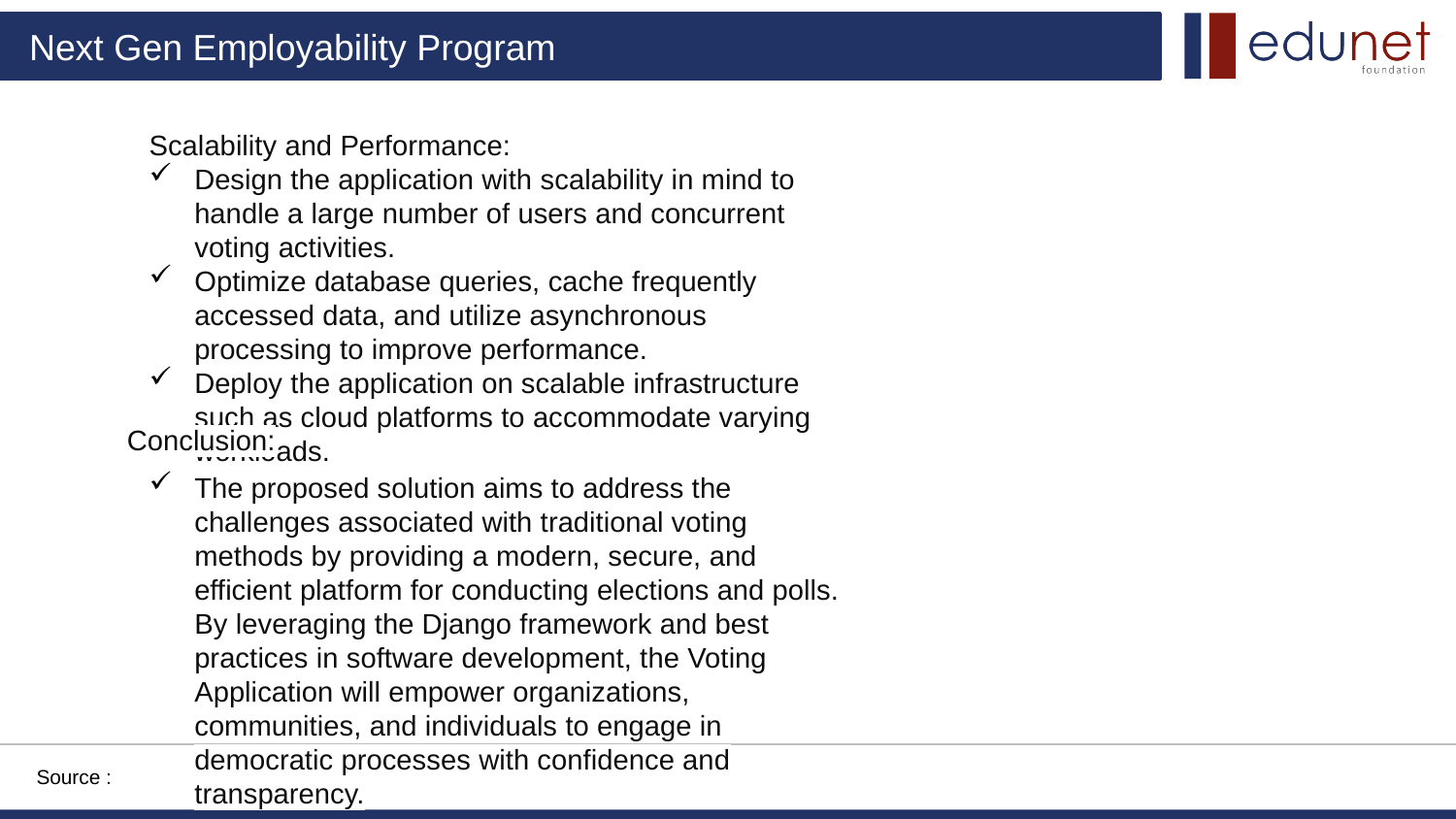

Scalability and Performance:
Design the application with scalability in mind to handle a large number of users and concurrent voting activities.
Optimize database queries, cache frequently accessed data, and utilize asynchronous processing to improve performance.
Deploy the application on scalable infrastructure such as cloud platforms to accommodate varying workloads.
Conclusion:
The proposed solution aims to address the challenges associated with traditional voting methods by providing a modern, secure, and efficient platform for conducting elections and polls. By leveraging the Django framework and best practices in software development, the Voting Application will empower organizations, communities, and individuals to engage in democratic processes with confidence and transparency.
Source :